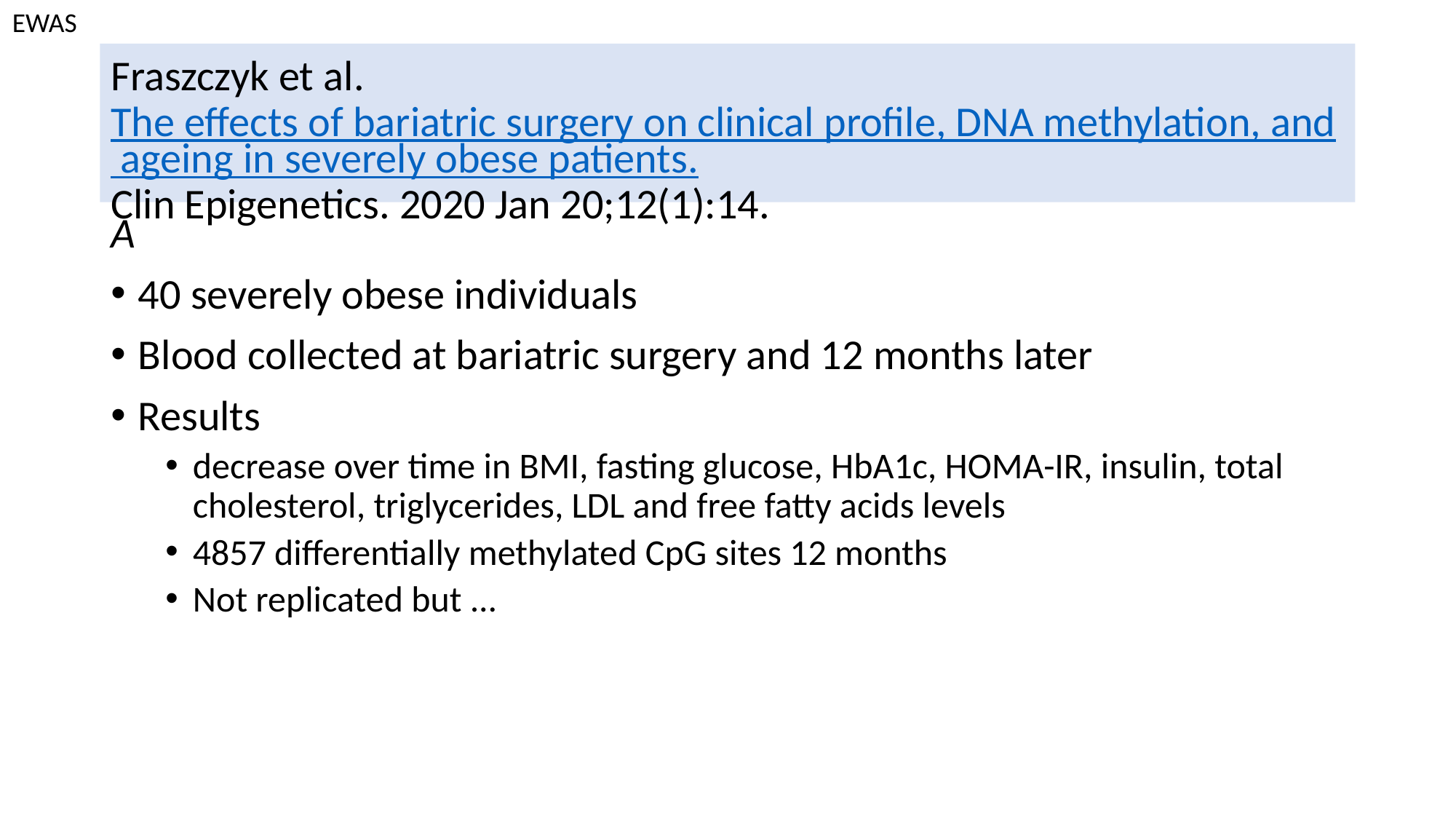

EWAS
# Fraszczyk et al. The effects of bariatric surgery on clinical profile, DNA methylation, and ageing in severely obese patients.
Clin Epigenetics. 2020 Jan 20;12(1):14.
A
40 severely obese individuals
Blood collected at bariatric surgery and 12 months later
Results
decrease over time in BMI, fasting glucose, HbA1c, HOMA-IR, insulin, total cholesterol, triglycerides, LDL and free fatty acids levels
4857 differentially methylated CpG sites 12 months
Not replicated but ...